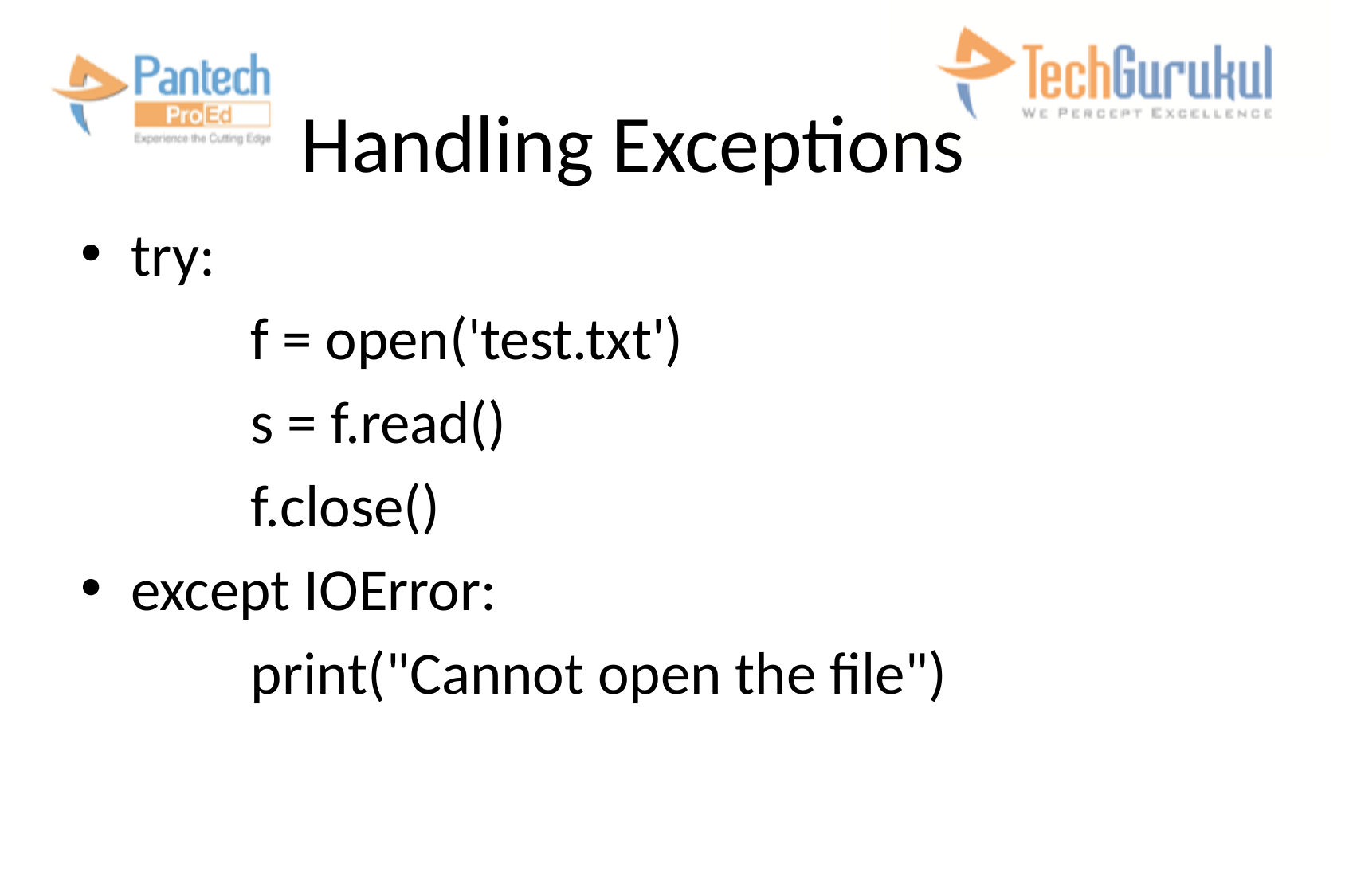

# Handling Exceptions
try:
		f = open('test.txt')
		s = f.read()
		f.close()
except IOError:
		print("Cannot open the file")